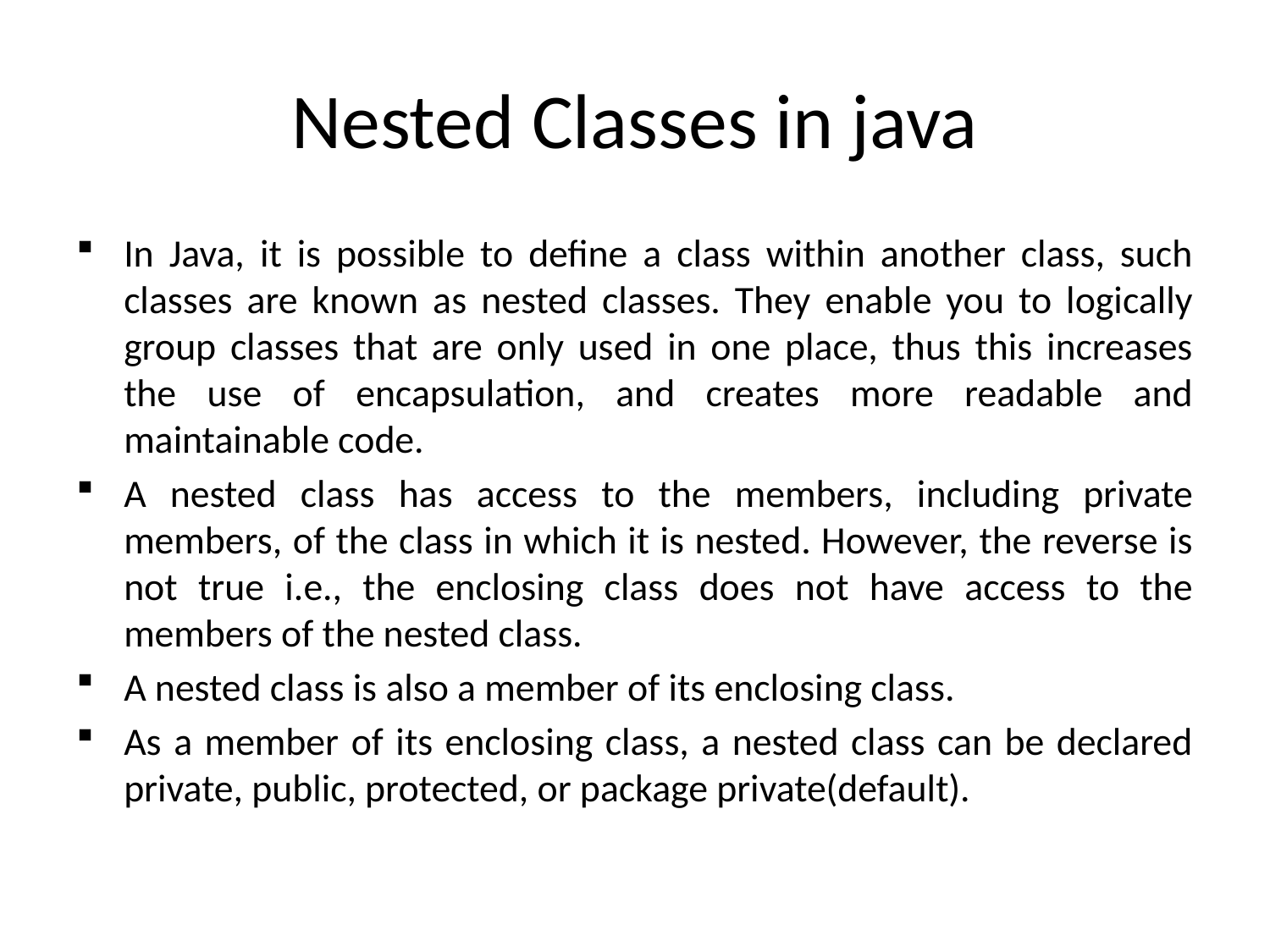

# Nested Classes in java
In Java, it is possible to define a class within another class, such classes are known as nested classes. They enable you to logically group classes that are only used in one place, thus this increases the use of encapsulation, and creates more readable and maintainable code.
A nested class has access to the members, including private members, of the class in which it is nested. However, the reverse is not true i.e., the enclosing class does not have access to the members of the nested class.
A nested class is also a member of its enclosing class.
As a member of its enclosing class, a nested class can be declared private, public, protected, or package private(default).